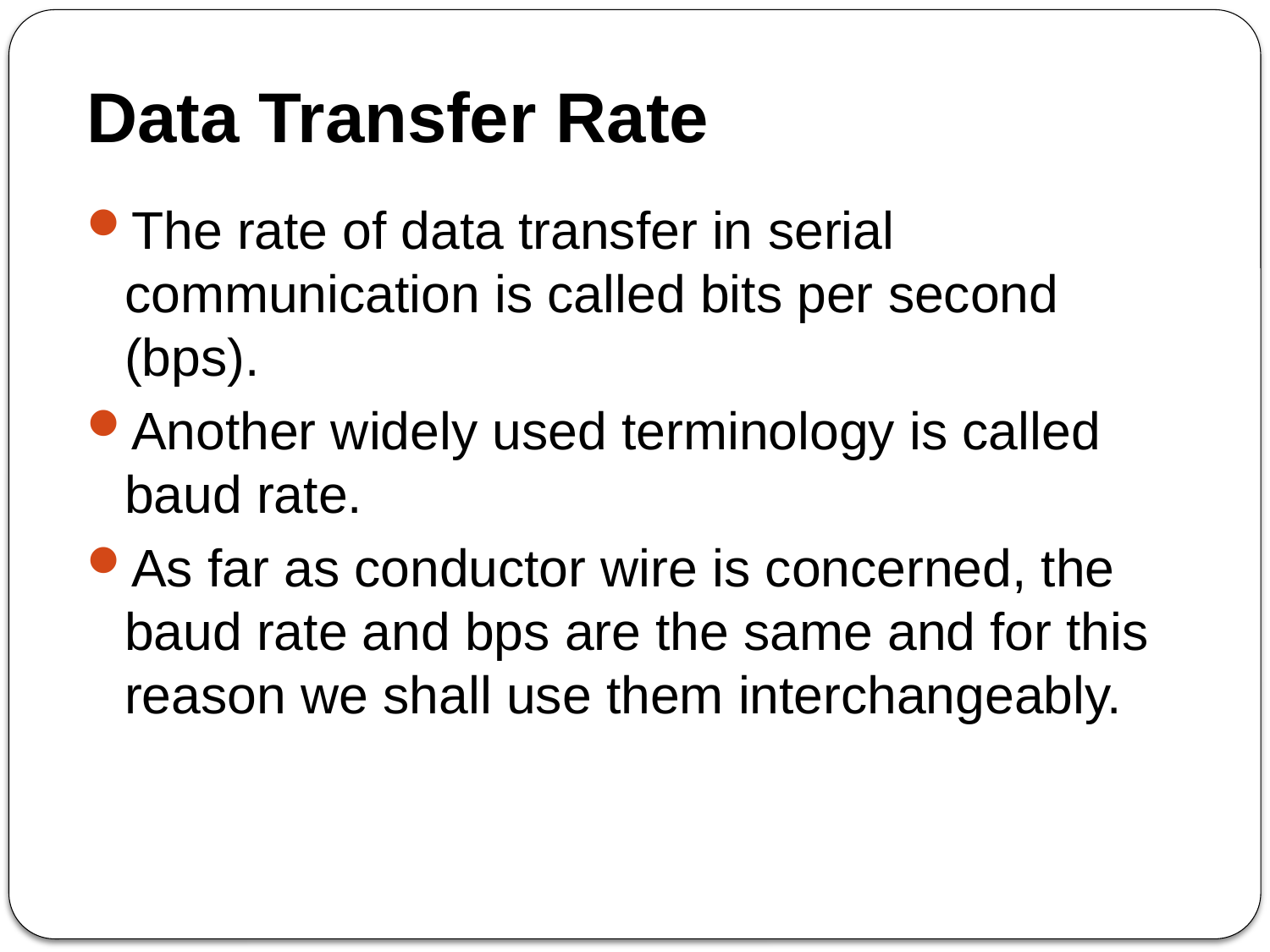

# Data Transfer Rate
The rate of data transfer in serial communication is called bits per second (bps).
Another widely used terminology is called baud rate.
As far as conductor wire is concerned, the baud rate and bps are the same and for this reason we shall use them interchangeably.